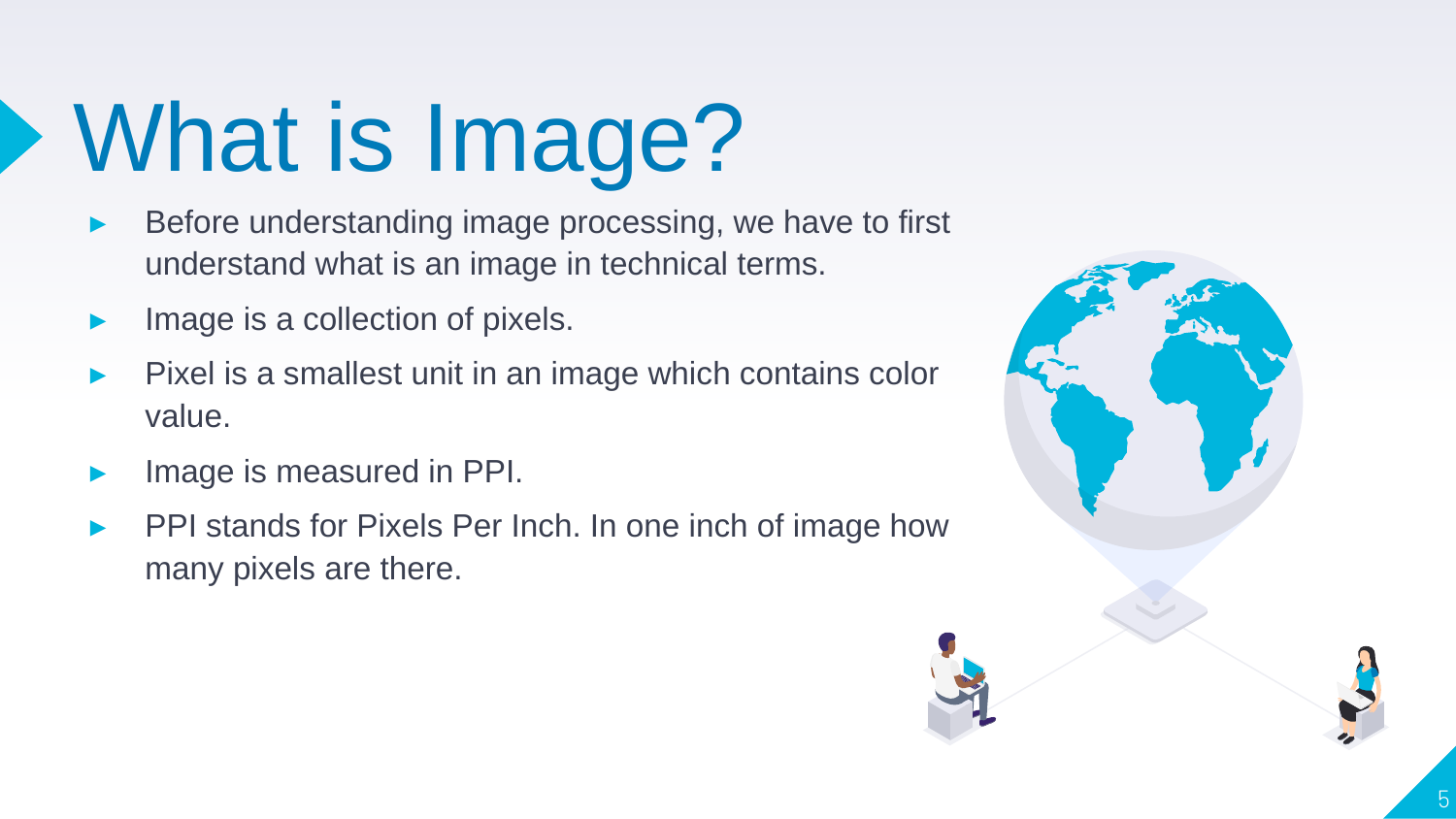

# What is Image?
Before understanding image processing, we have to first understand what is an image in technical terms.
Image is a collection of pixels.
Pixel is a smallest unit in an image which contains color value.
Image is measured in PPI.
PPI stands for Pixels Per Inch. In one inch of image how many pixels are there.

5